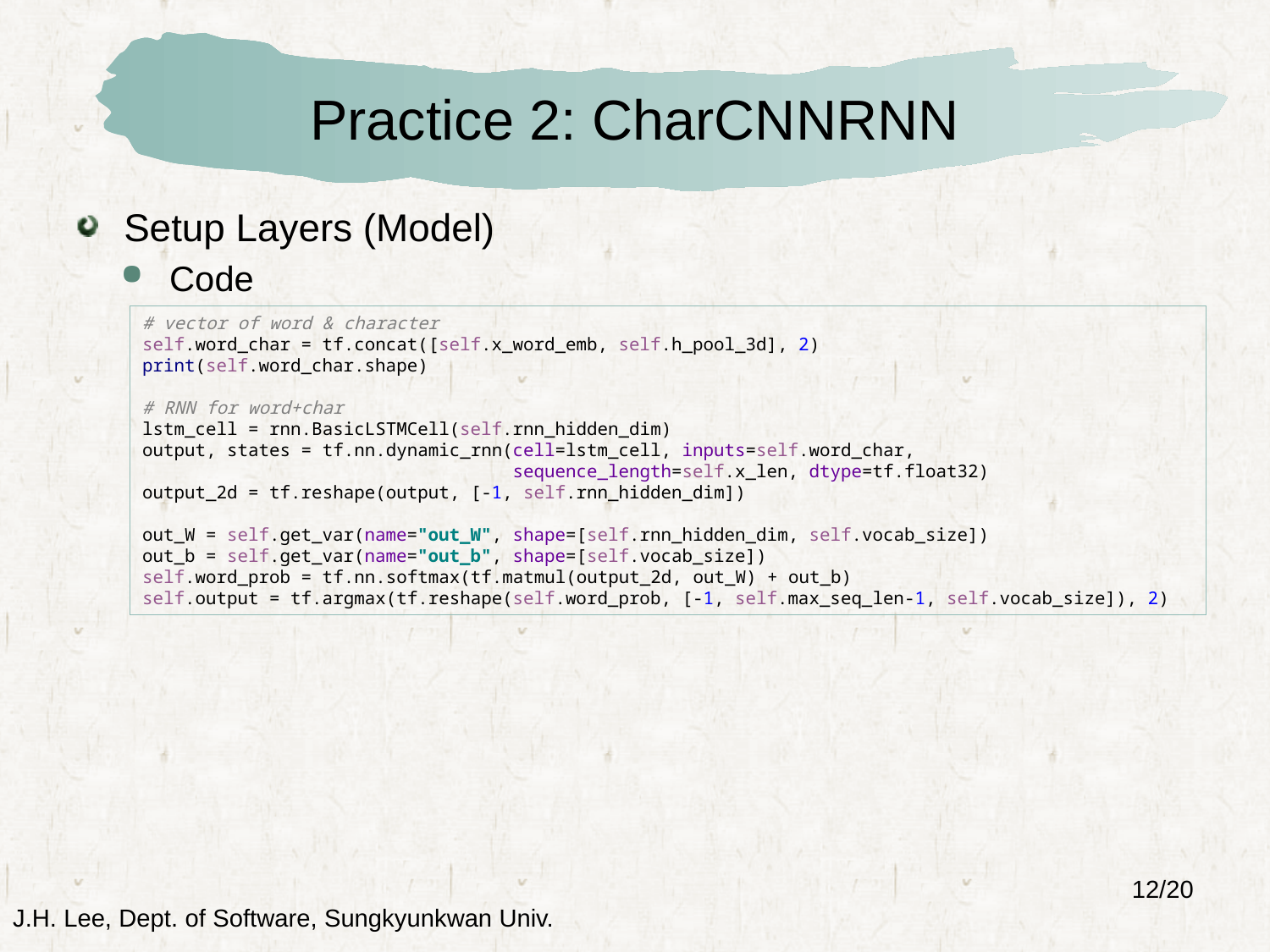

# Practice 2: CharCNNRNN
Setup Layers (Model)
Code

# vector of word & character self.word_char = tf.concat([self.x_word_emb, self.h_pool_3d], 2) print(self.word_char.shape) # RNN for word+char lstm_cell = rnn.BasicLSTMCell(self.rnn_hidden_dim) output, states = tf.nn.dynamic_rnn(cell=lstm_cell, inputs=self.word_char, sequence_length=self.x_len, dtype=tf.float32) output_2d = tf.reshape(output, [-1, self.rnn_hidden_dim]) out_W = self.get_var(name="out_W", shape=[self.rnn_hidden_dim, self.vocab_size]) out_b = self.get_var(name="out_b", shape=[self.vocab_size]) self.word_prob = tf.nn.softmax(tf.matmul(output_2d, out_W) + out_b) self.output = tf.argmax(tf.reshape(self.word_prob, [-1, self.max_seq_len-1, self.vocab_size]), 2)
12/20
J.H. Lee, Dept. of Software, Sungkyunkwan Univ.